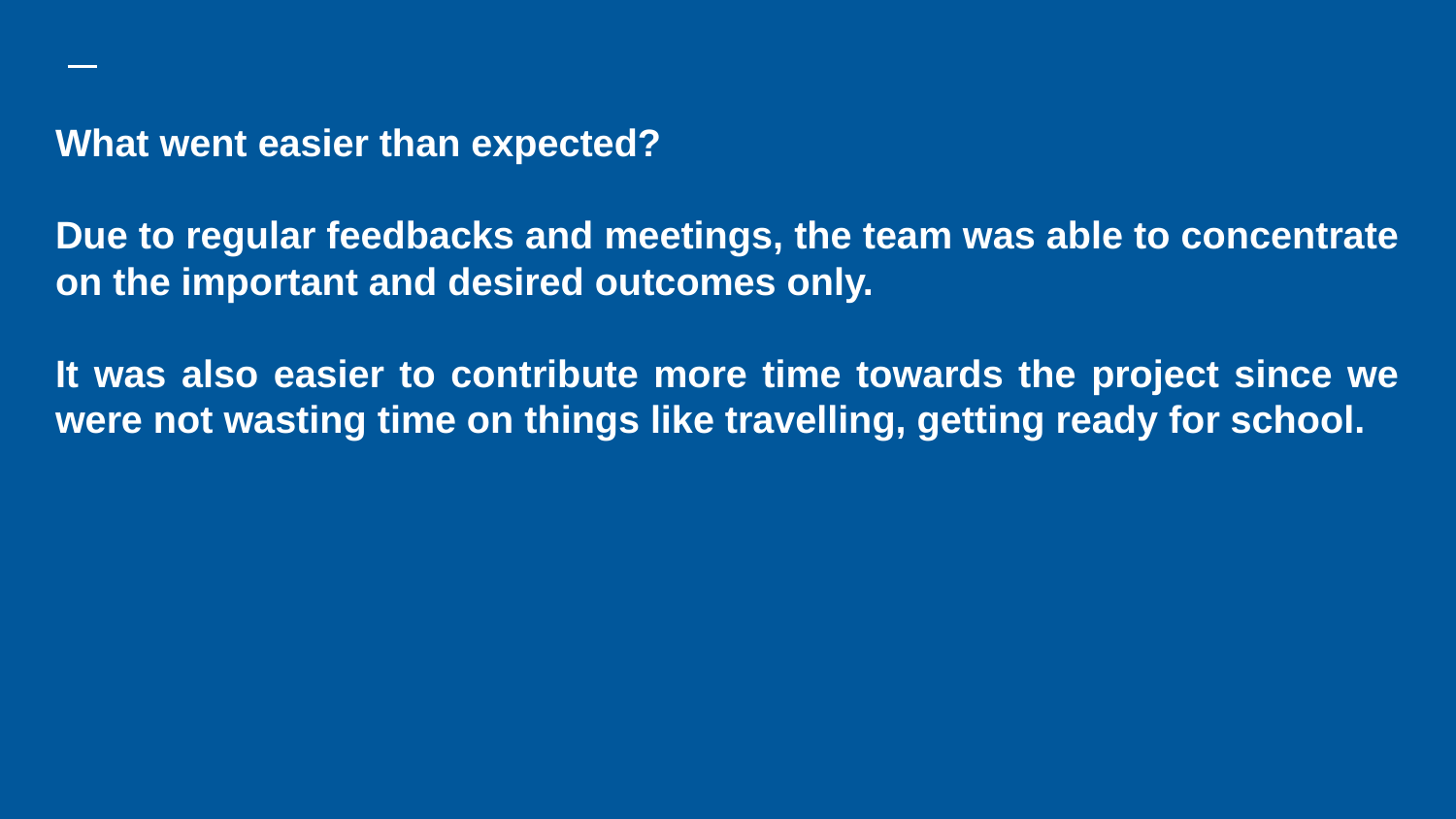

# What went easier than expected?

Due to regular feedbacks and meetings, the team was able to concentrate on the important and desired outcomes only.

It was also easier to contribute more time towards the project since we were not wasting time on things like travelling, getting ready for school.